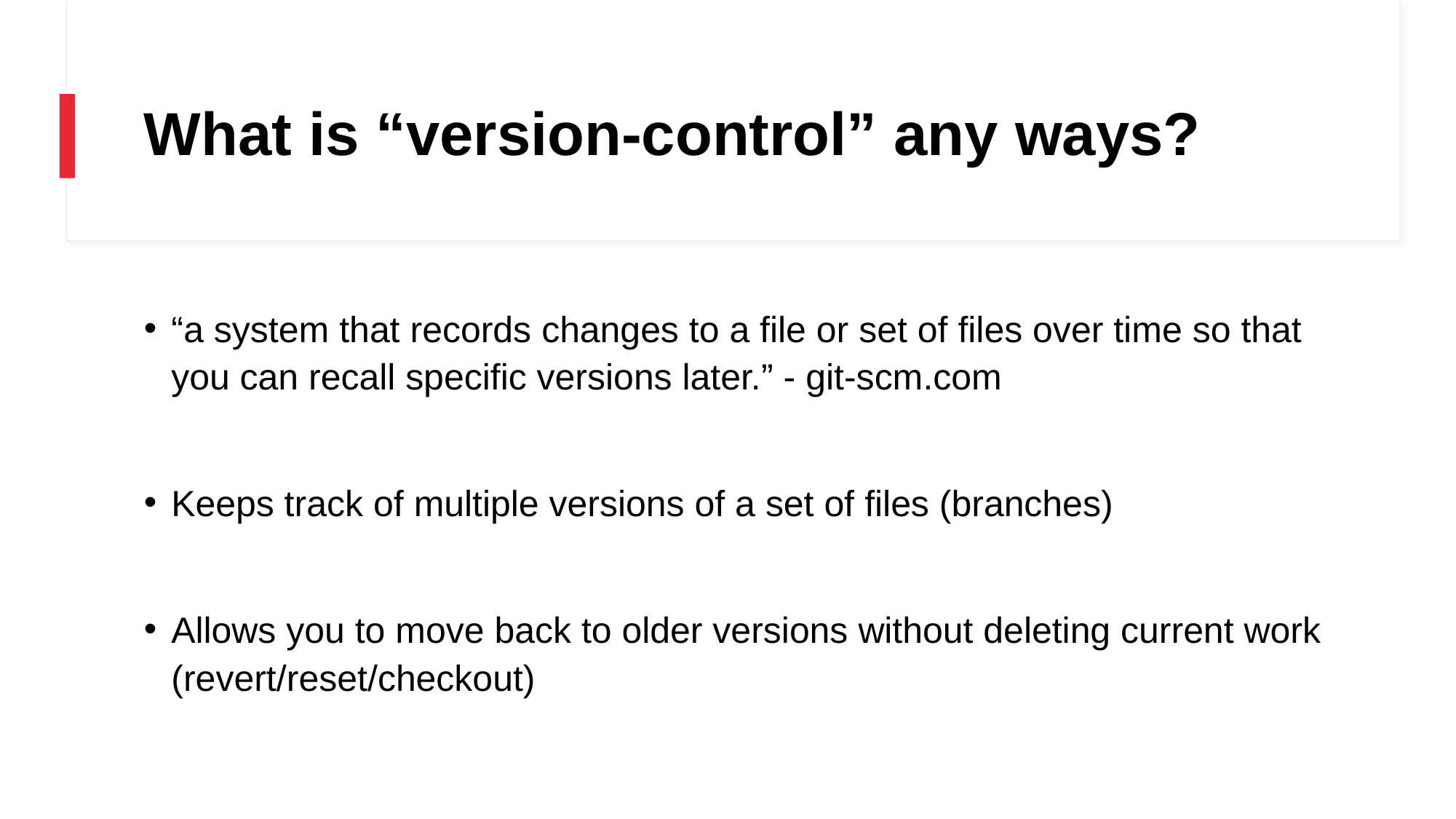

# What is “version-control” any ways?
“a system that records changes to a file or set of files over time so that you can recall specific versions later.” - git-scm.com

Keeps track of multiple versions of a set of files (branches)

Allows you to move back to older versions without deleting current work (revert/reset/checkout)